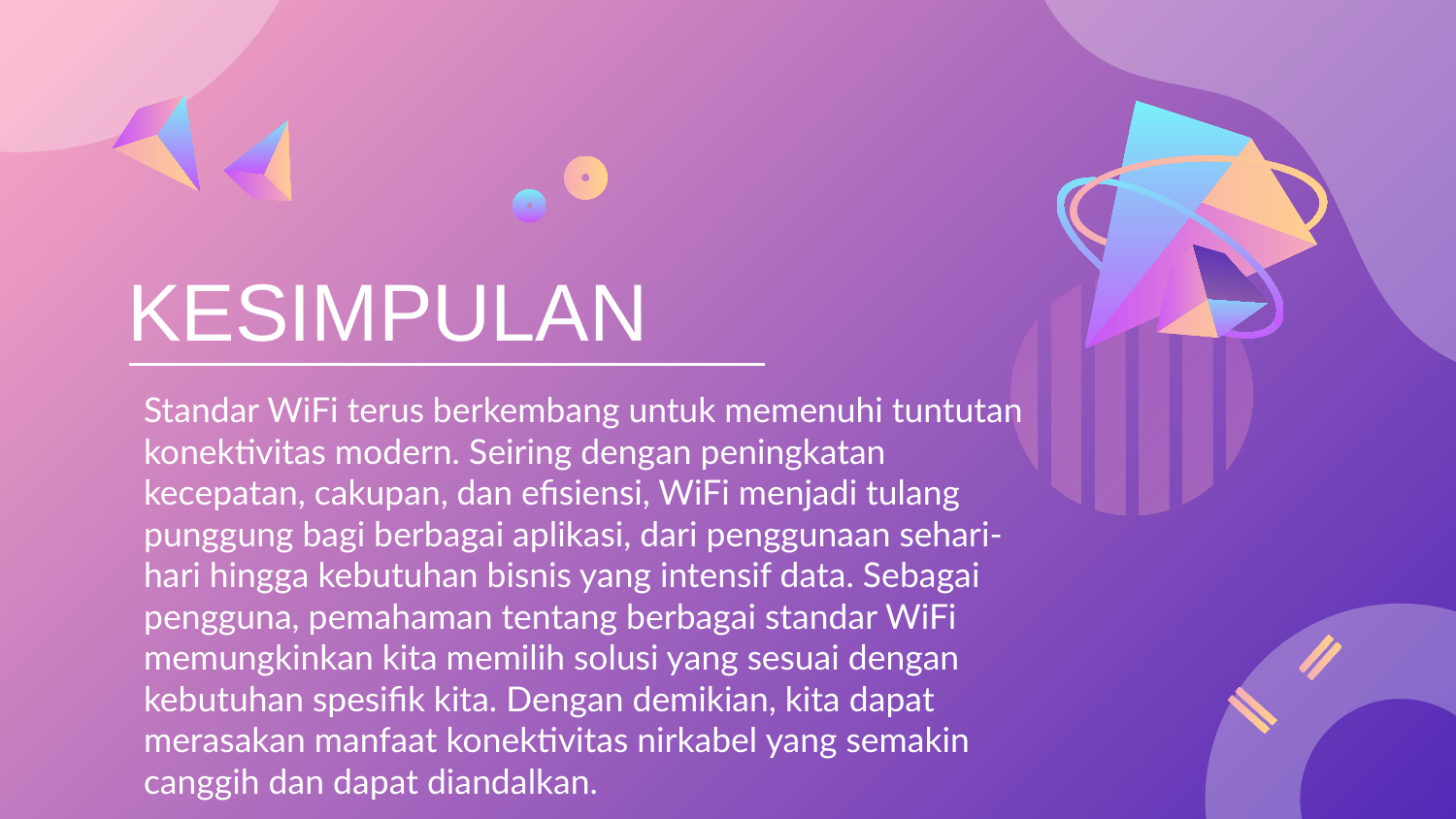

# KESIMPULAN

Standar WiFi terus berkembang untuk memenuhi tuntutan konektivitas modern. Seiring dengan peningkatan kecepatan, cakupan, dan efisiensi, WiFi menjadi tulang punggung bagi berbagai aplikasi, dari penggunaan sehari-hari hingga kebutuhan bisnis yang intensif data. Sebagai pengguna, pemahaman tentang berbagai standar WiFi memungkinkan kita memilih solusi yang sesuai dengan kebutuhan spesifik kita. Dengan demikian, kita dapat merasakan manfaat konektivitas nirkabel yang semakin canggih dan dapat diandalkan.